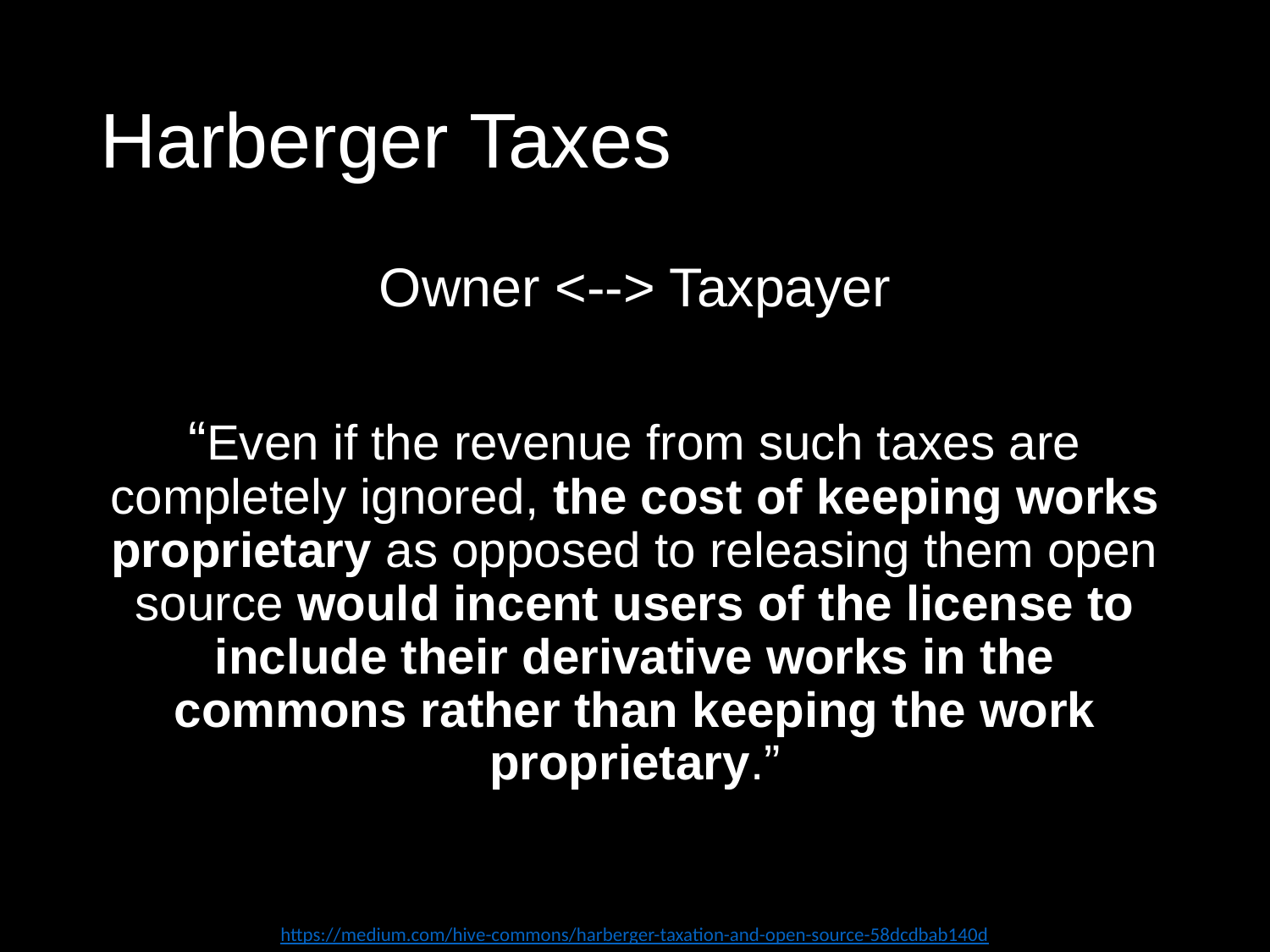

# Harberger Taxes
Owner <--> Taxpayer

“Even if the revenue from such taxes are completely ignored, the cost of keeping works proprietary as opposed to releasing them open source would incent users of the license to include their derivative works in the commons rather than keeping the work proprietary.”
https://medium.com/hive-commons/harberger-taxation-and-open-source-58dcdbab140d